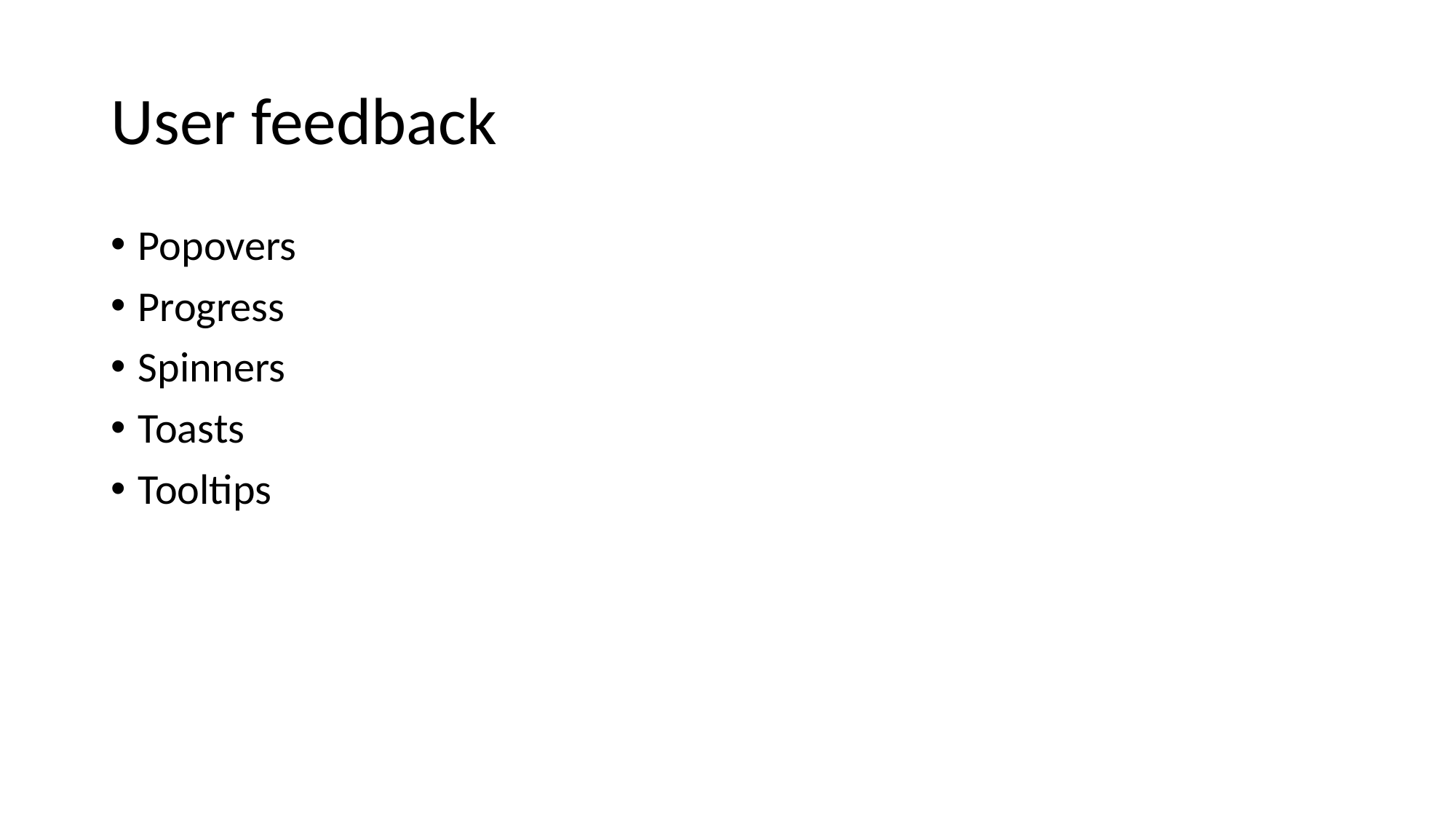

# User feedback
Popovers
Progress
Spinners
Toasts
Tooltips